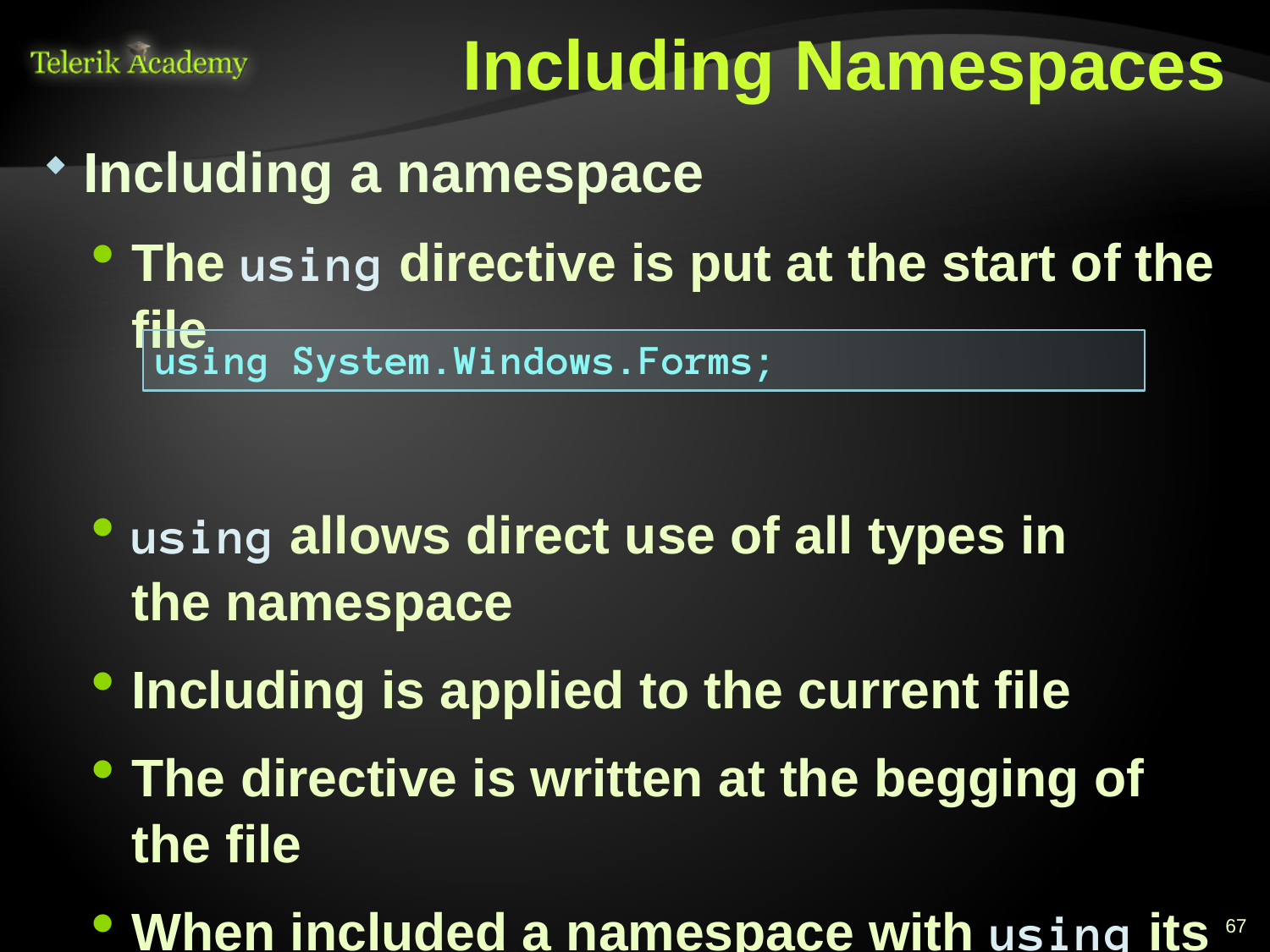

# Including Namespaces
Including a namespace
The using directive is put at the start of the file

using allows direct use of all types in
the namespace
Including is applied to the current file
The directive is written at the begging of the file
When included a namespace with using its subset of namespaces is not included
using System.Windows.Forms;
67